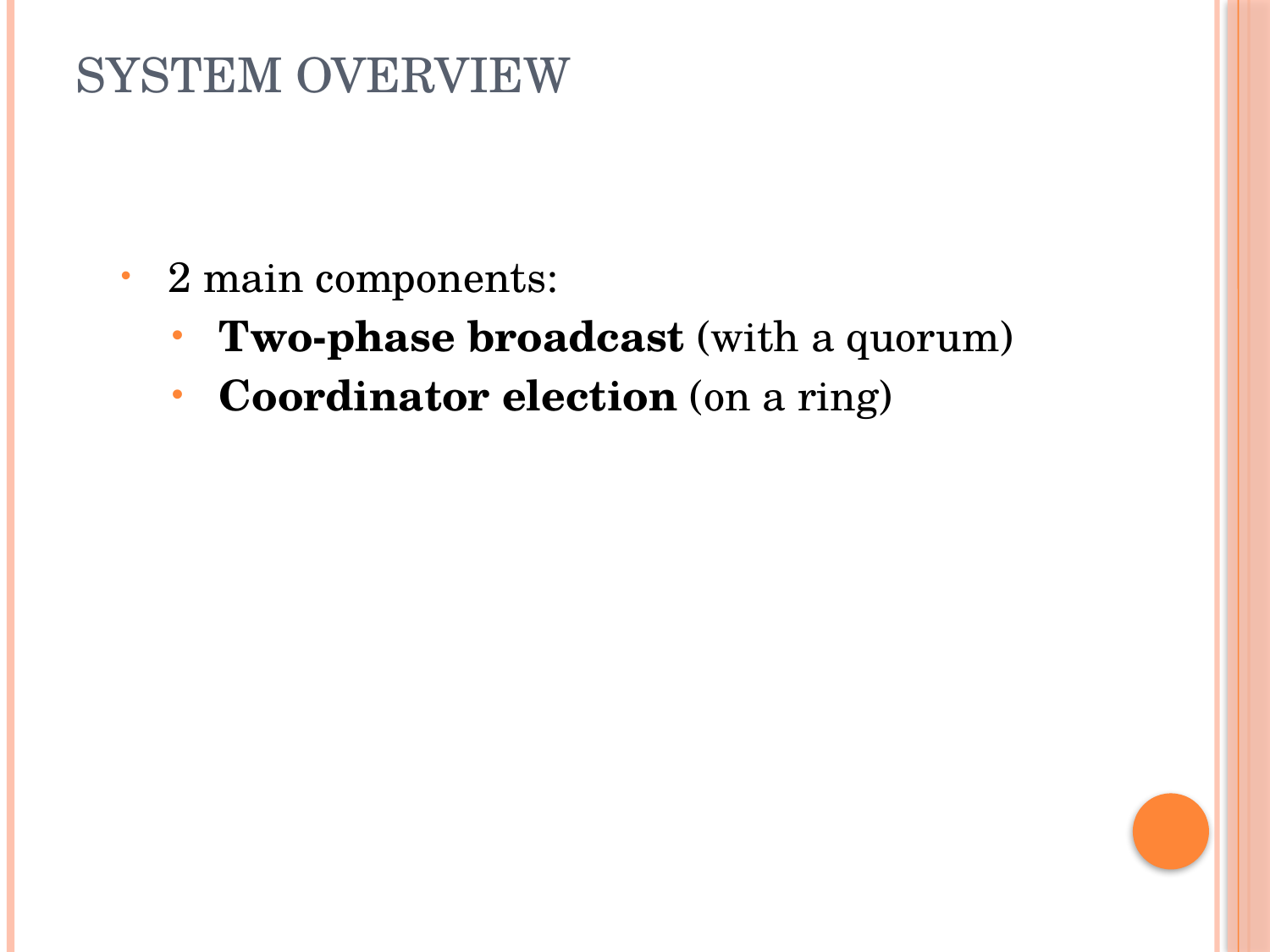

# System overview
2 main components:
Two-phase broadcast (with a quorum)
Coordinator election (on a ring)
5